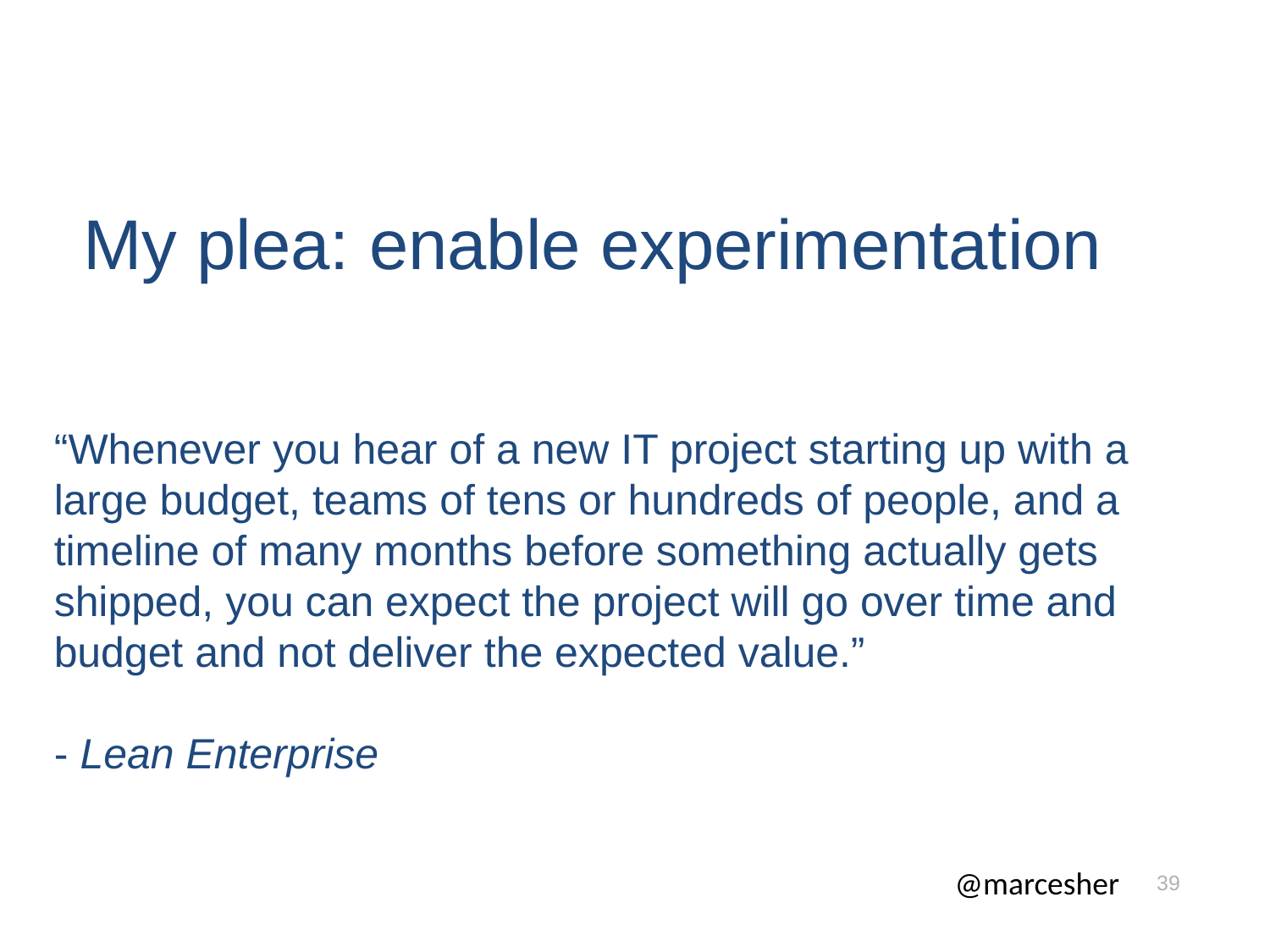

My plea: enable experimentation
# “Whenever you hear of a new IT project starting up with a large budget, teams of tens or hundreds of people, and a timeline of many months before something actually gets shipped, you can expect the project will go over time and budget and not deliver the expected value.” - Lean Enterprise
39